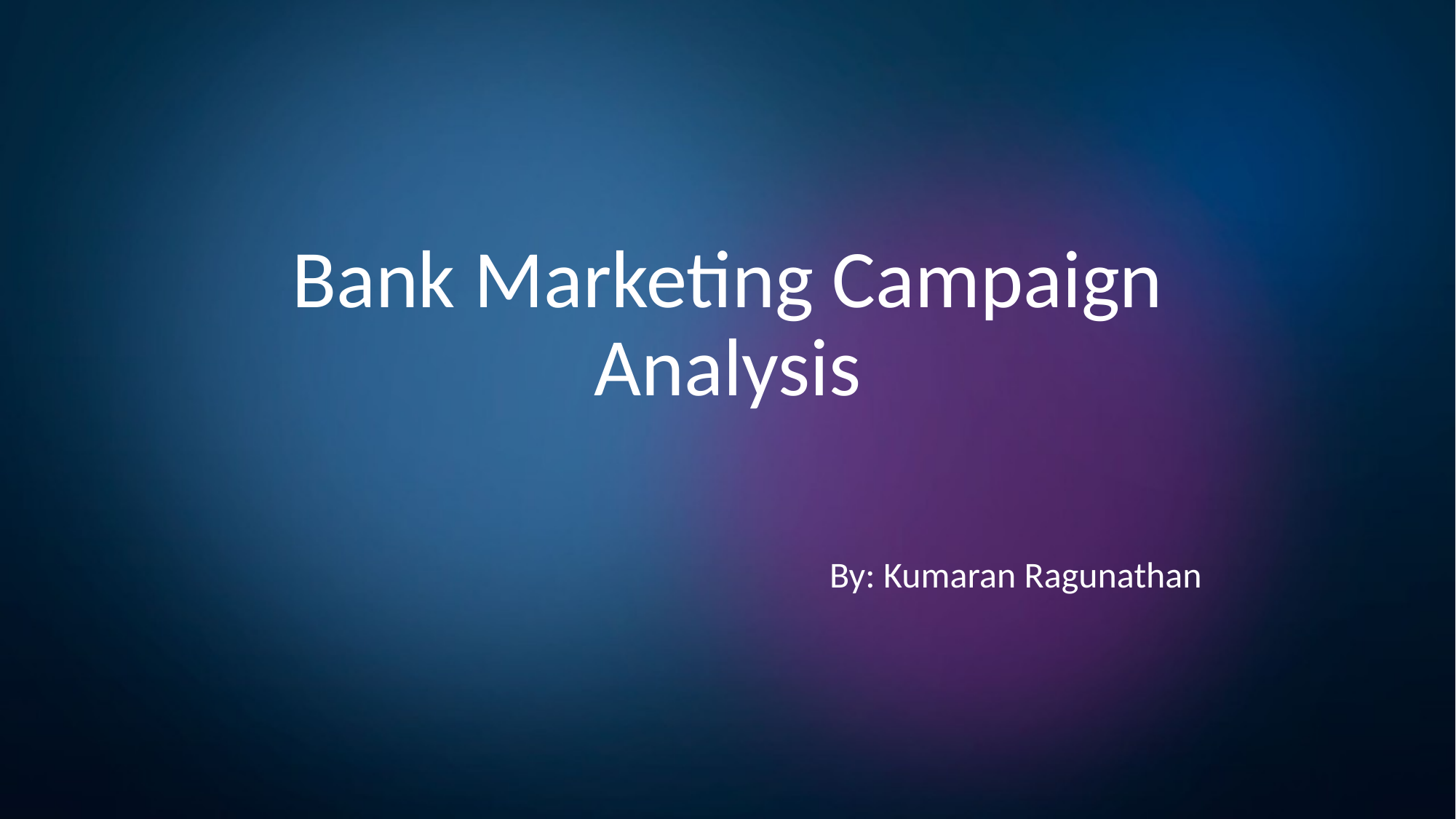

# Bank Marketing Campaign Analysis
By: Kumaran Ragunathan